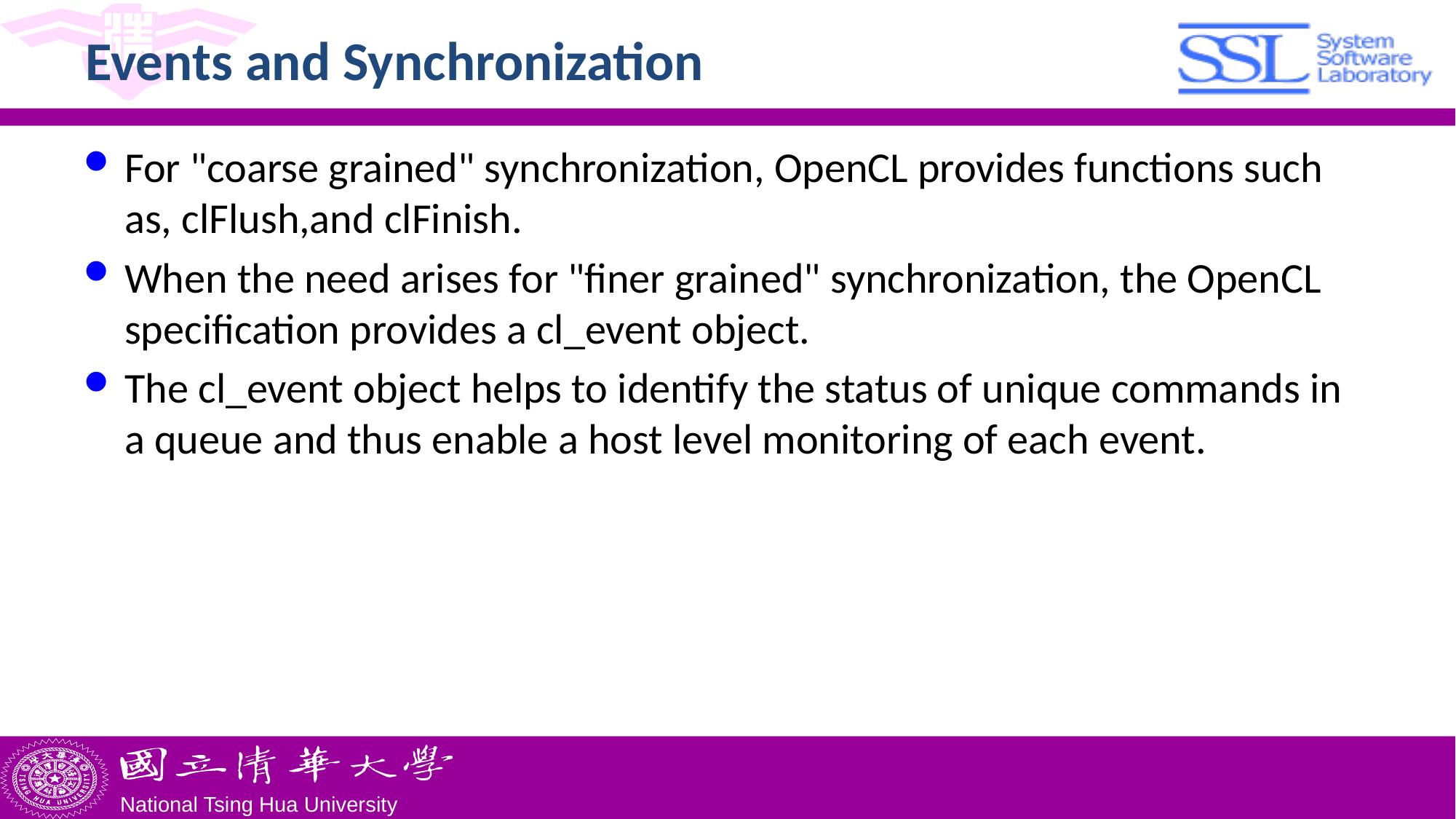

# Events and Synchronization
For "coarse grained" synchronization, OpenCL provides functions such as, clFlush,and clFinish.
When the need arises for "finer grained" synchronization, the OpenCL specification provides a cl_event object.
The cl_event object helps to identify the status of unique commands in a queue and thus enable a host level monitoring of each event.